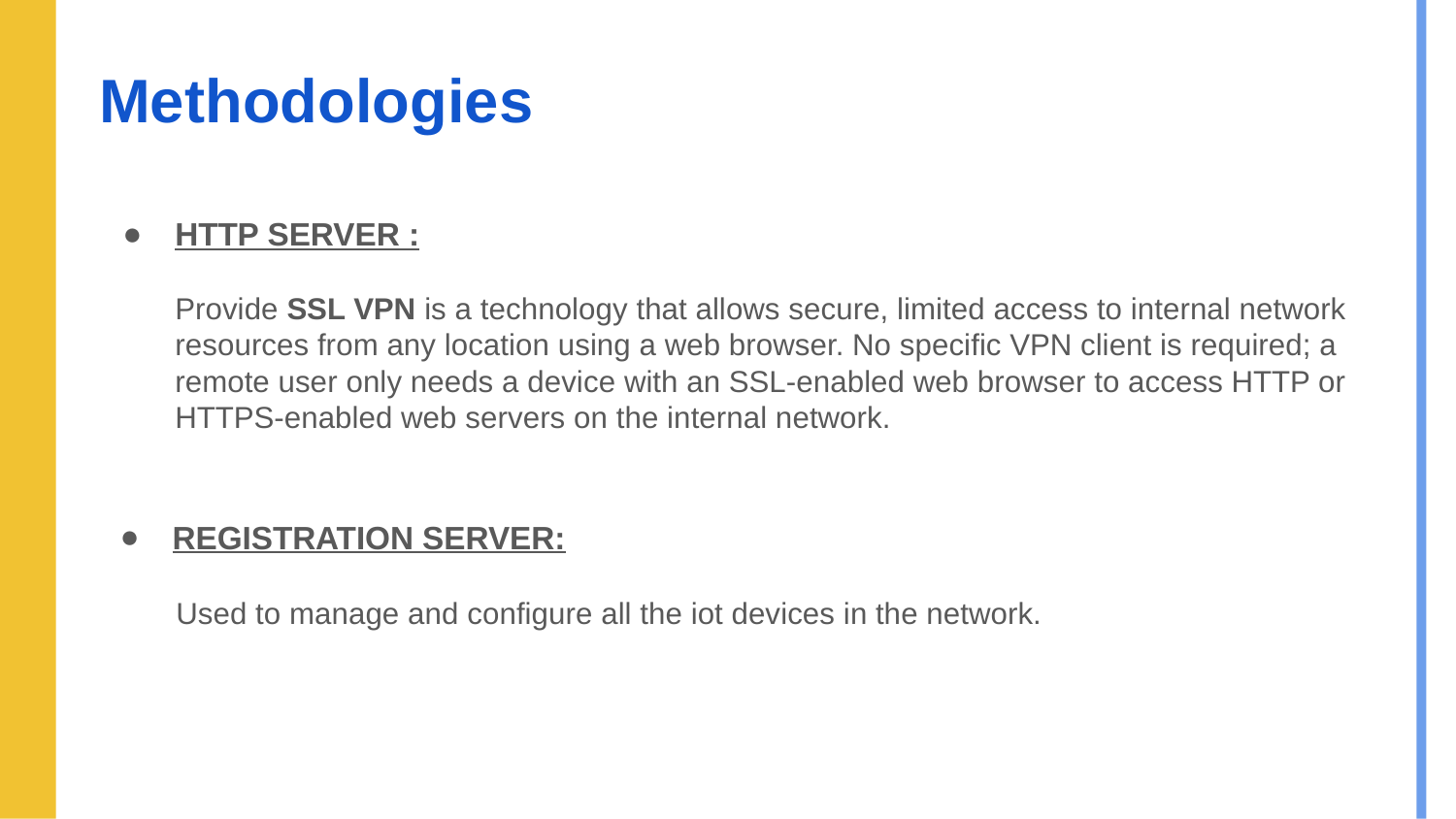

# Methodologies

HTTP SERVER :

Provide SSL VPN is a technology that allows secure, limited access to internal network
resources from any location using a web browser. No specific VPN client is required; a
remote user only needs a device with an SSL-enabled web browser to access HTTP or
HTTPS-enabled web servers on the internal network.
REGISTRATION SERVER:

         Used to manage and configure all the iot devices in the network.